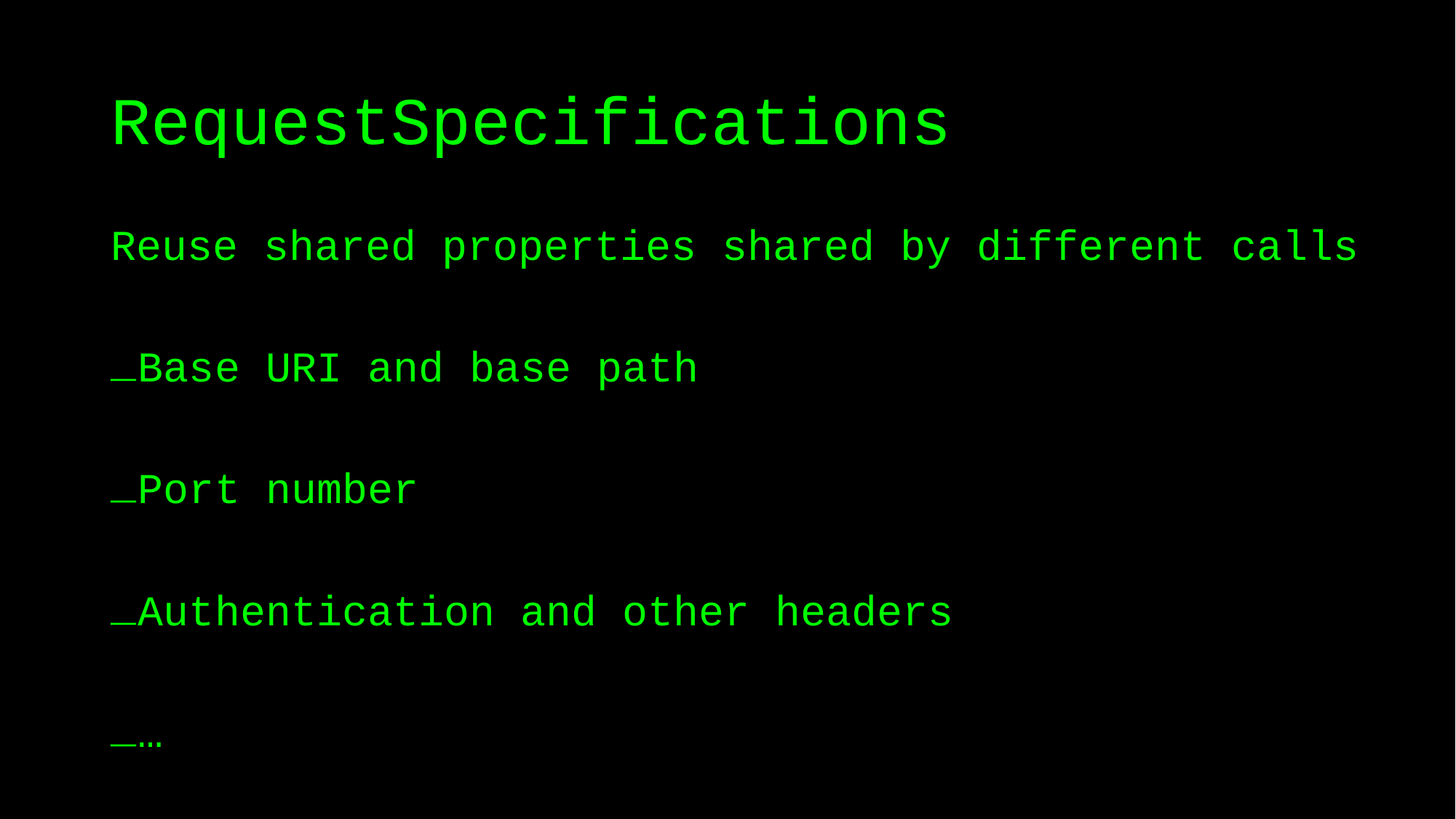

# RequestSpecifications
Reuse shared properties shared by different calls

Base URI and base path

Port number

Authentication and other headers

…